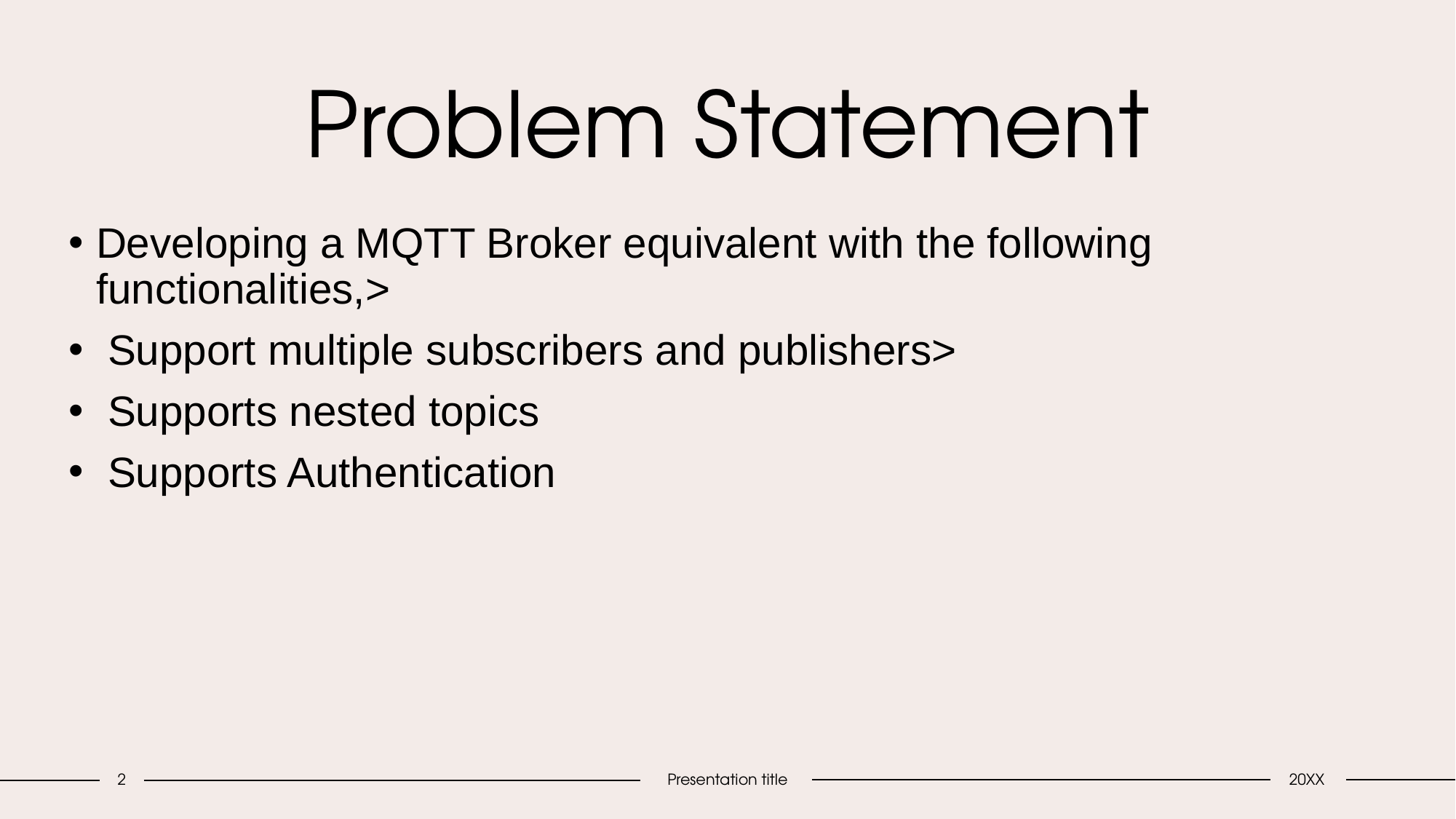

# Problem Statement
Developing a MQTT Broker equivalent with the following functionalities,>
 Support multiple subscribers and publishers>
 Supports nested topics
 Supports Authentication
2
Presentation title
20XX